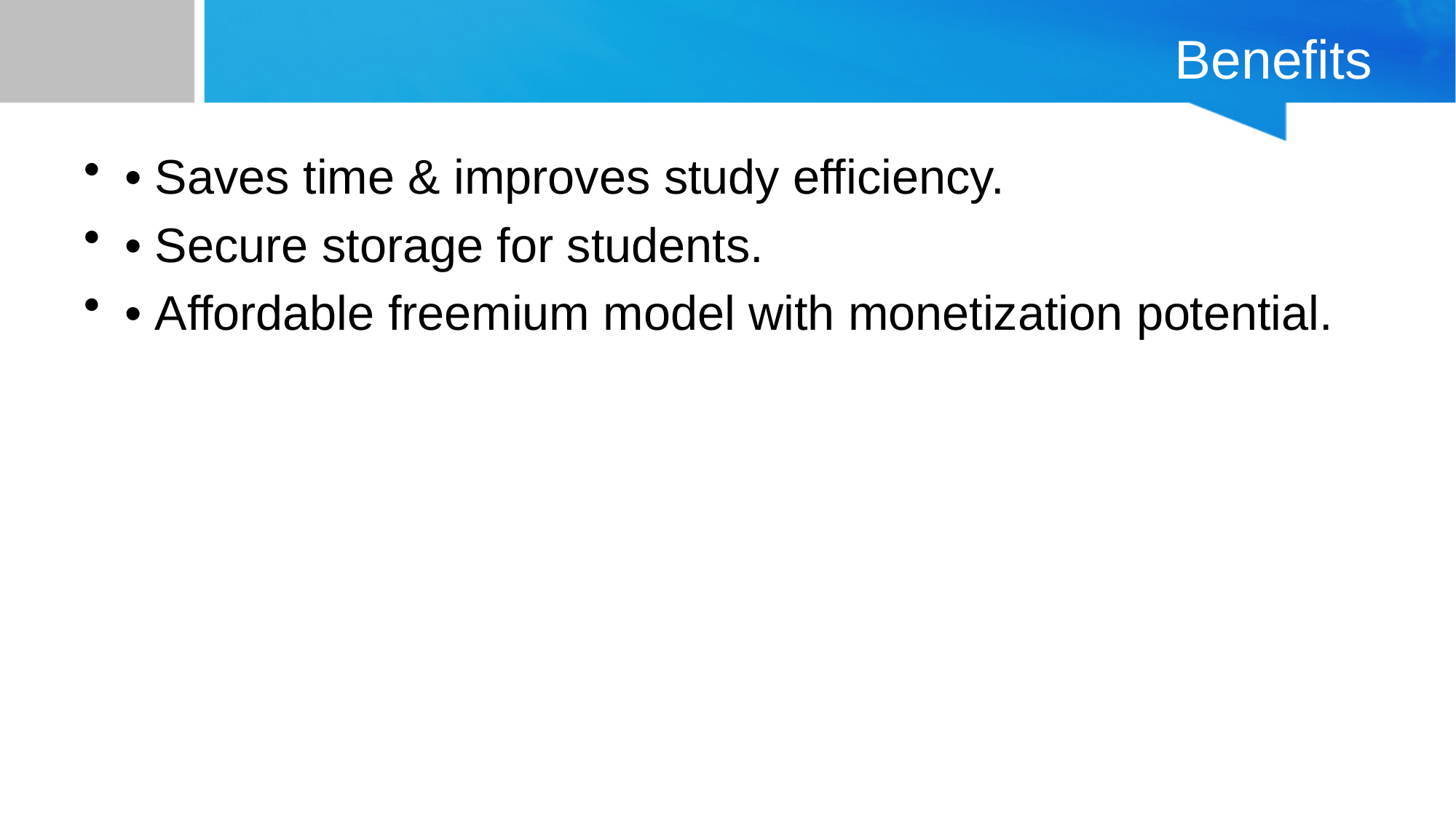

# Benefits
• Saves time & improves study efficiency.
• Secure storage for students.
• Affordable freemium model with monetization potential.